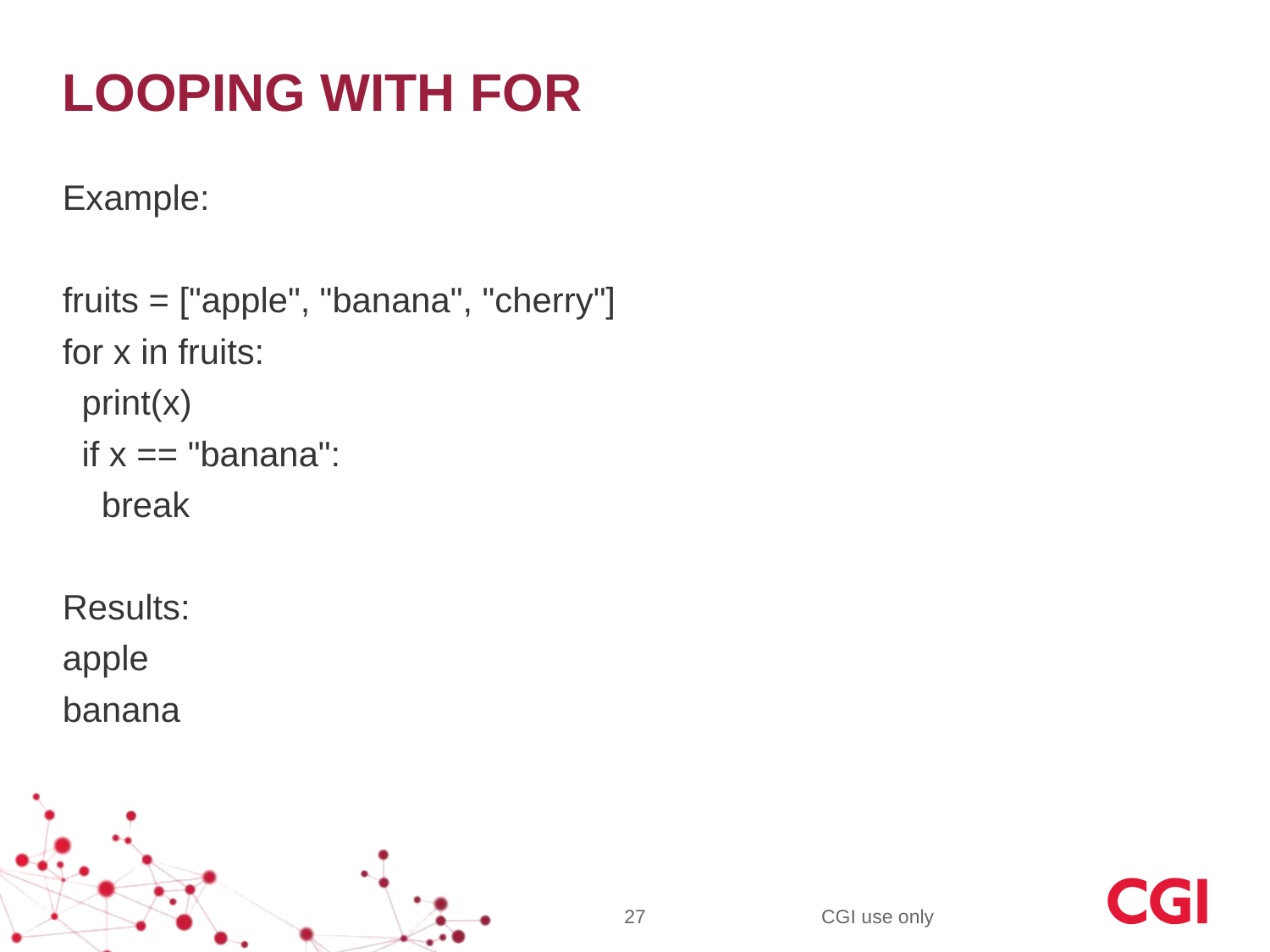

# LOOPING WITH FOR
Example:

fruits = ["apple", "banana", "cherry"]
for x in fruits:
  print(x)
  if x == "banana":
    break

Results:
apple
banana
27